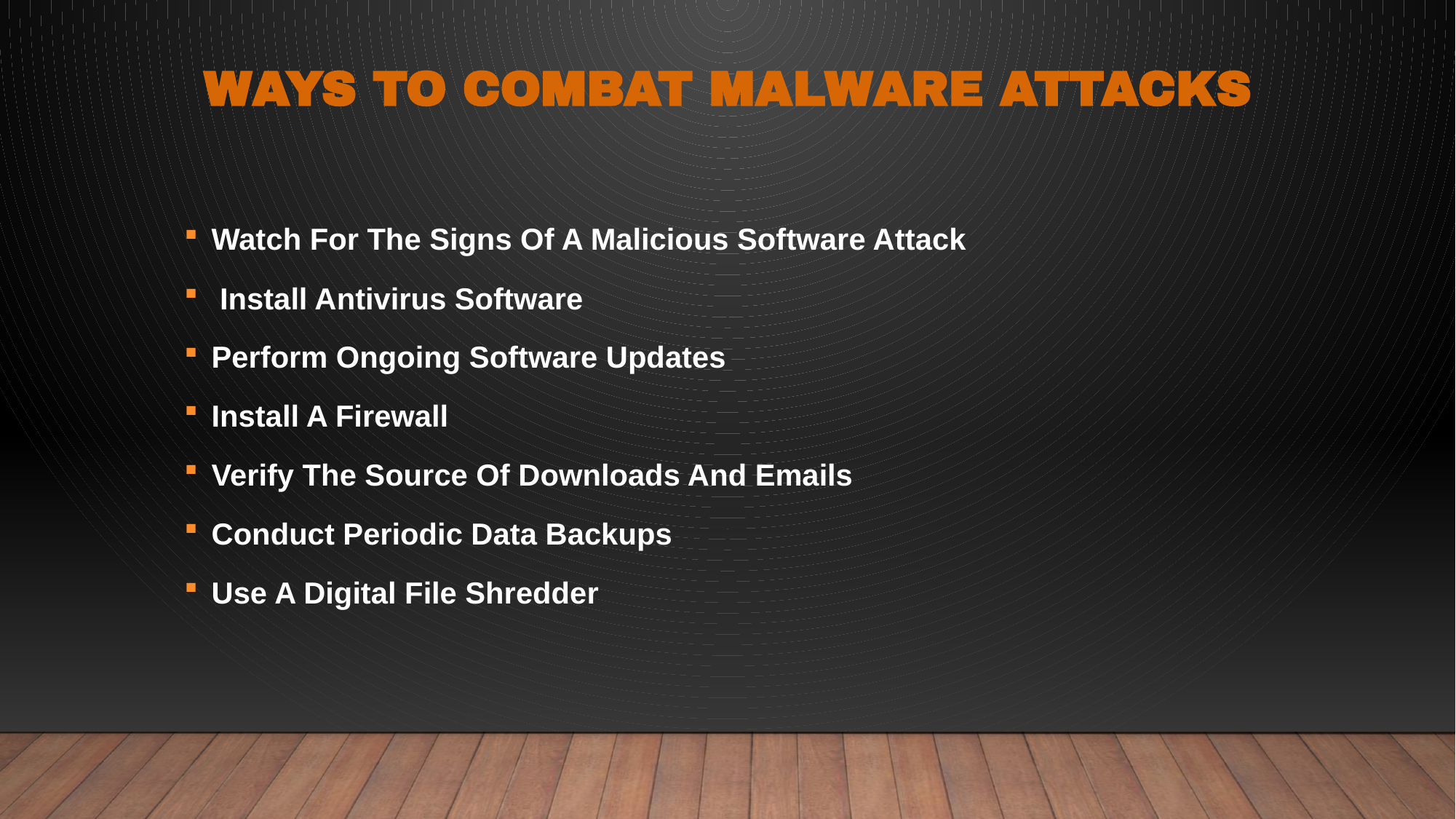

# Ways To Combat Malware Attacks
Watch For The Signs Of A Malicious Software Attack
 Install Antivirus Software
Perform Ongoing Software Updates
Install A Firewall
Verify The Source Of Downloads And Emails
Conduct Periodic Data Backups
Use A Digital File Shredder